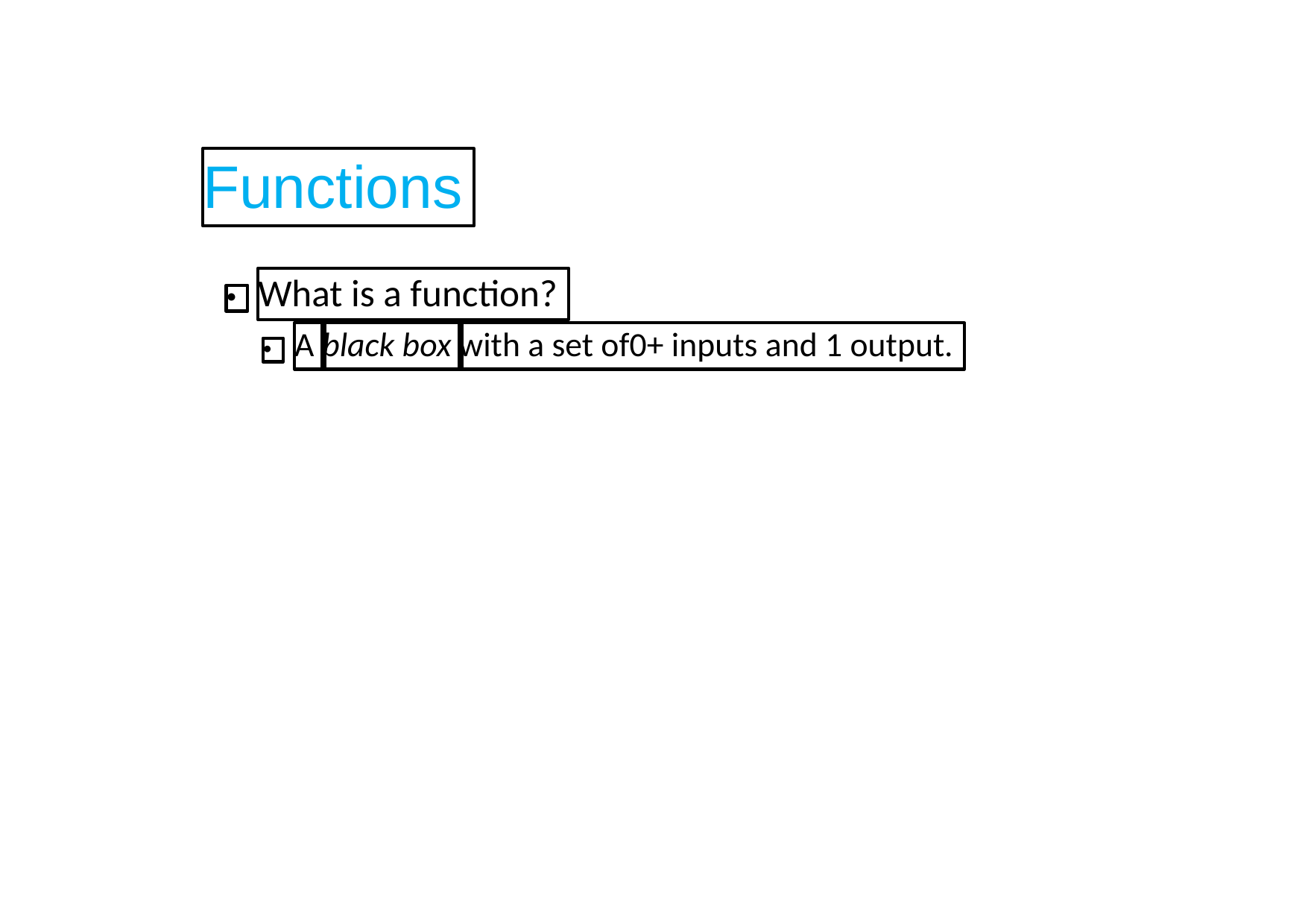

Functions
What is a function?
●
A
black box
with a set of0+ inputs and 1 output.
●